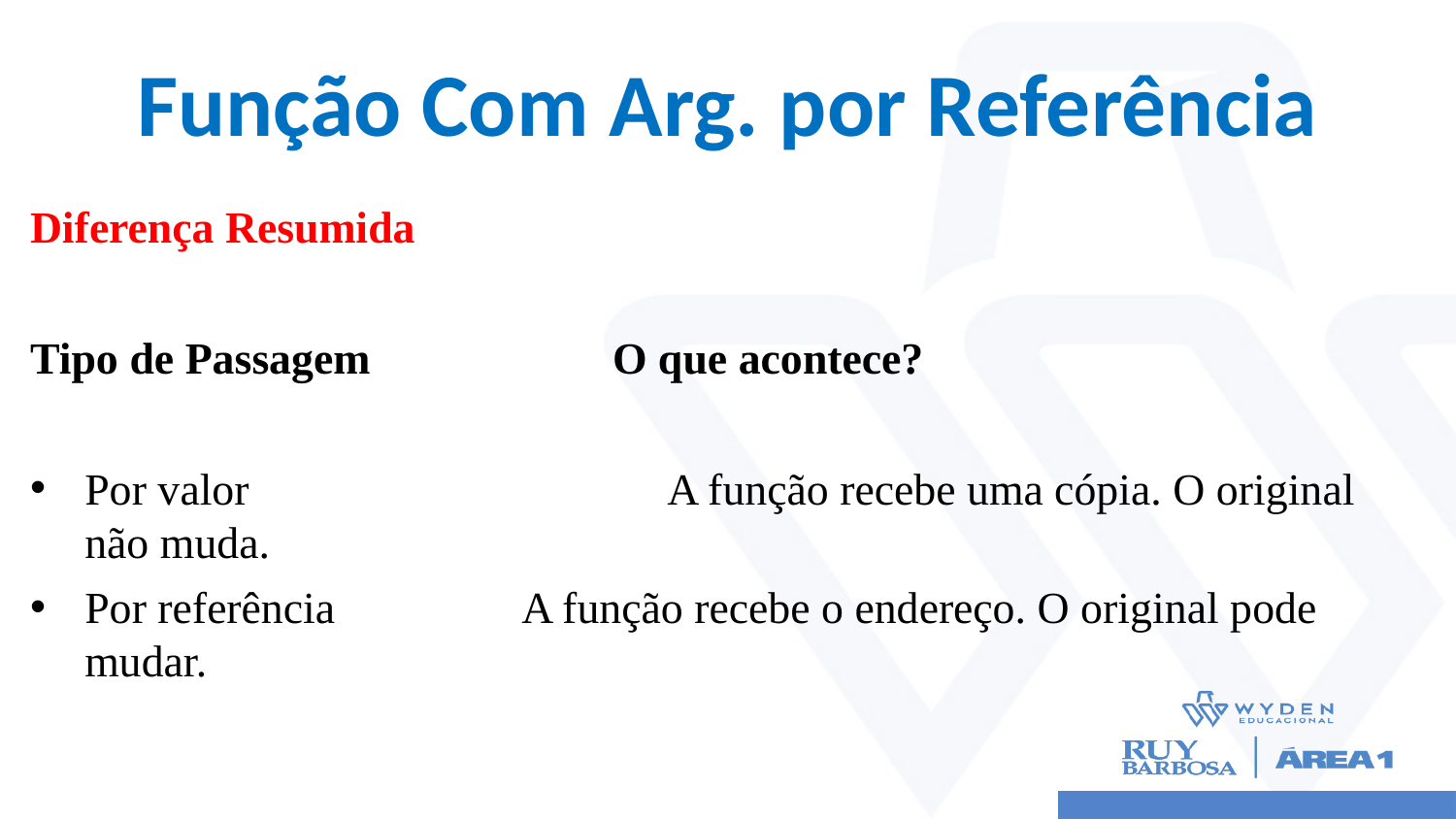

# Função Com Arg. por Referência
Diferença Resumida

Tipo de Passagem		O que acontece?

Por valor			A função recebe uma cópia. O original não muda.
Por referência		A função recebe o endereço. O original pode mudar.